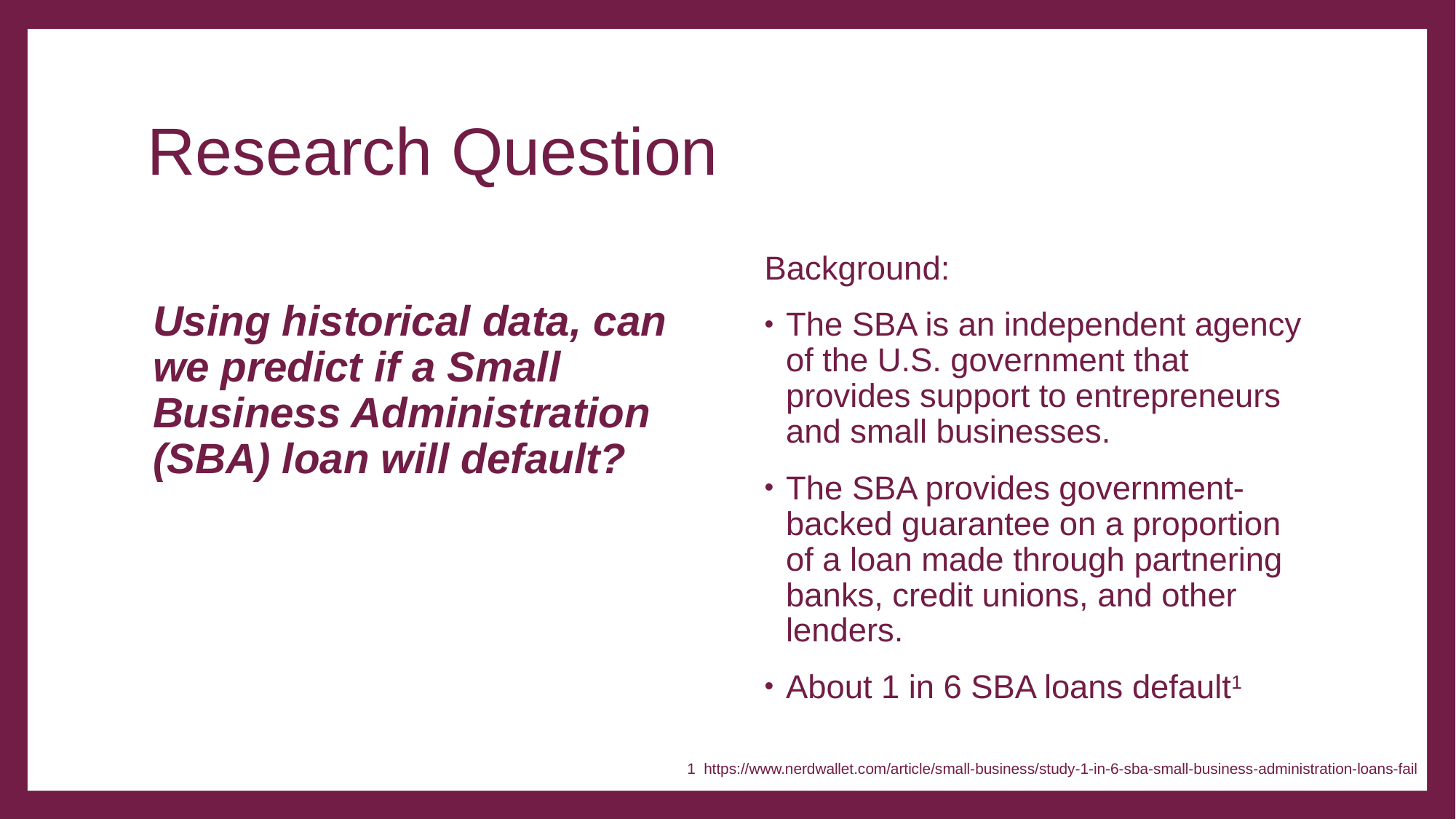

# Research Question
Using historical data, can we predict if a Small Business Administration (SBA) loan will default?
Background:
The SBA is an independent agency of the U.S. government that provides support to entrepreneurs and small businesses.
The SBA provides government-backed guarantee on a proportion of a loan made through partnering banks, credit unions, and other lenders.
About 1 in 6 SBA loans default1
1  https://www.nerdwallet.com/article/small-business/study-1-in-6-sba-small-business-administration-loans-fail